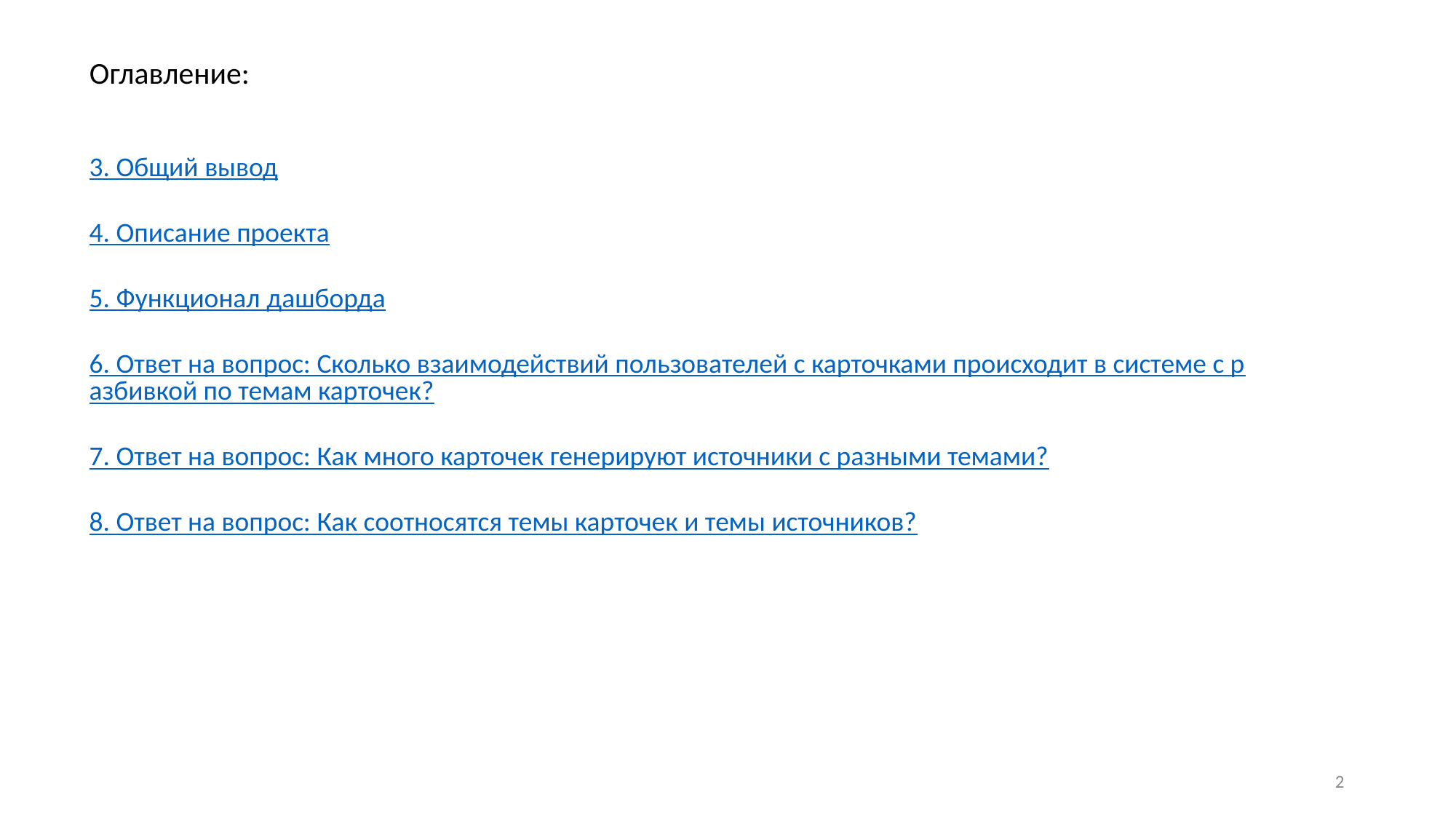

Оглавление:
3. Общий вывод

4. Описание проекта

5. Функционал дашборда

6. Ответ на вопрос: Сколько взаимодействий пользователей с карточками происходит в системе с разбивкой по темам карточек?

7. Ответ на вопрос: Как много карточек генерируют источники с разными темами?

8. Ответ на вопрос: Как соотносятся темы карточек и темы источников?
2